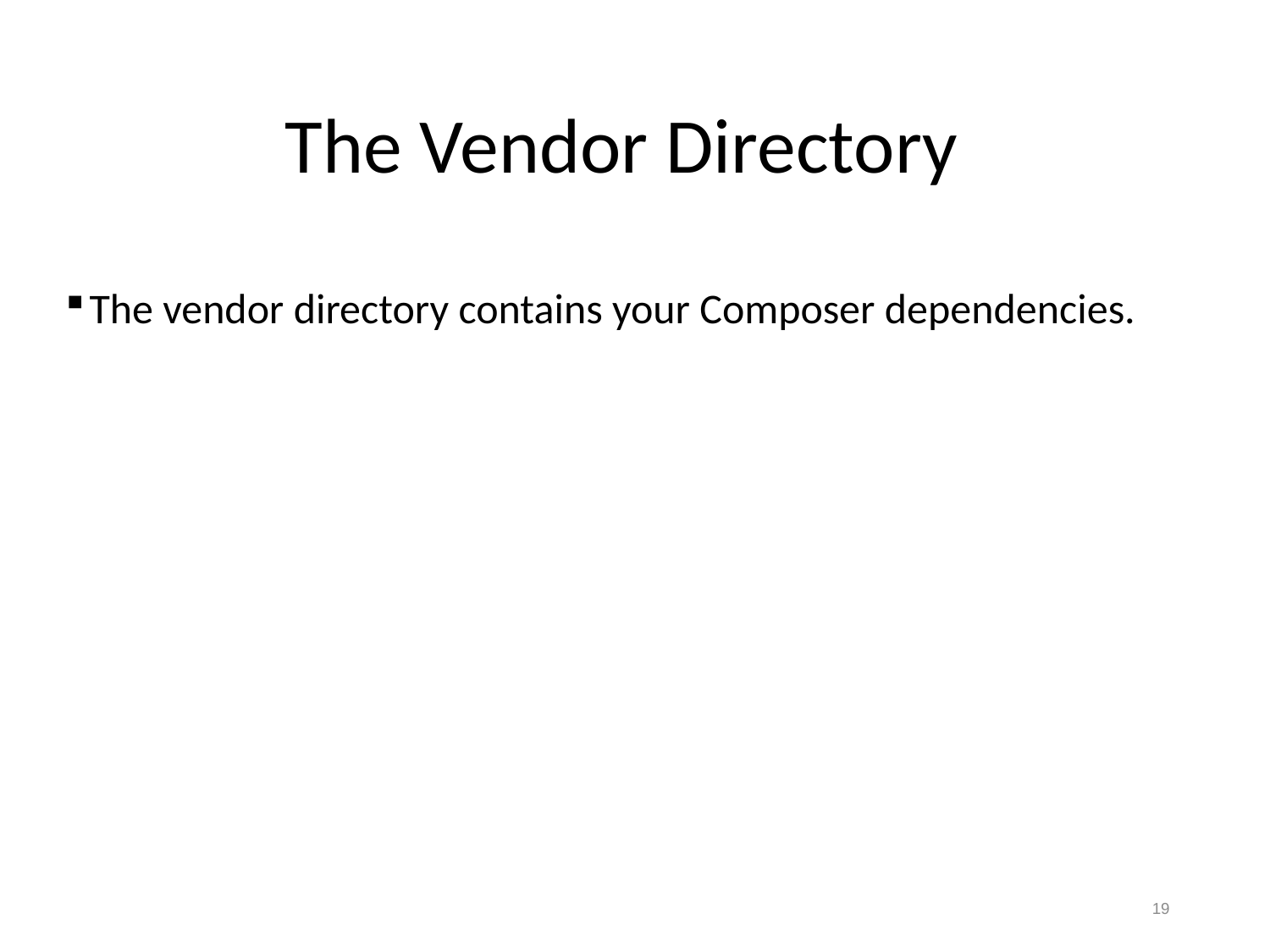

The Vendor Directory

The vendor directory contains your Composer dependencies.
19